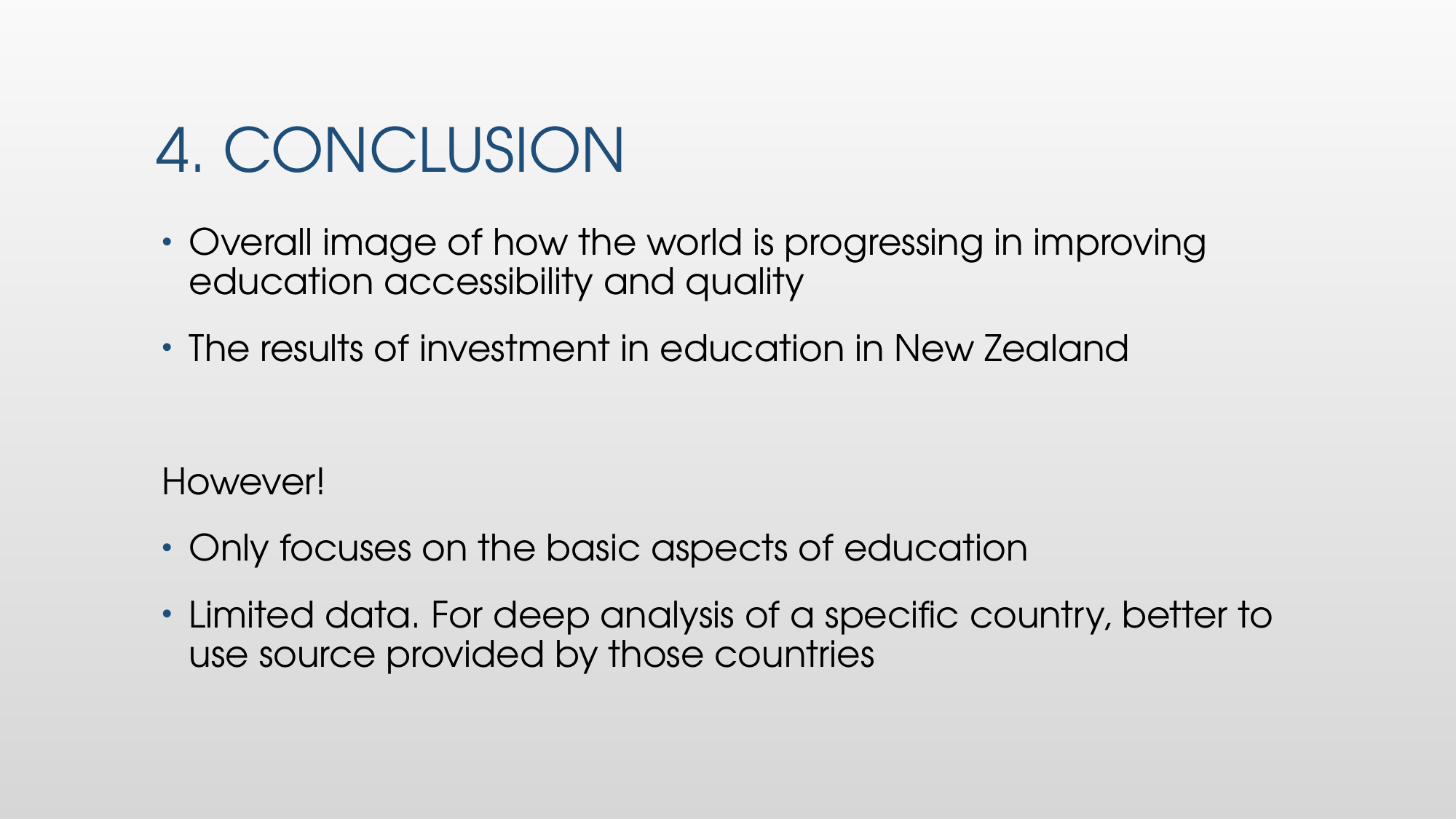

# 4. conclusion
Overall image of how the world is progressing in improving education accessibility and quality
The results of investment in education in New Zealand

However!
Only focuses on the basic aspects of education
Limited data. For deep analysis of a specific country, better to use source provided by those countries